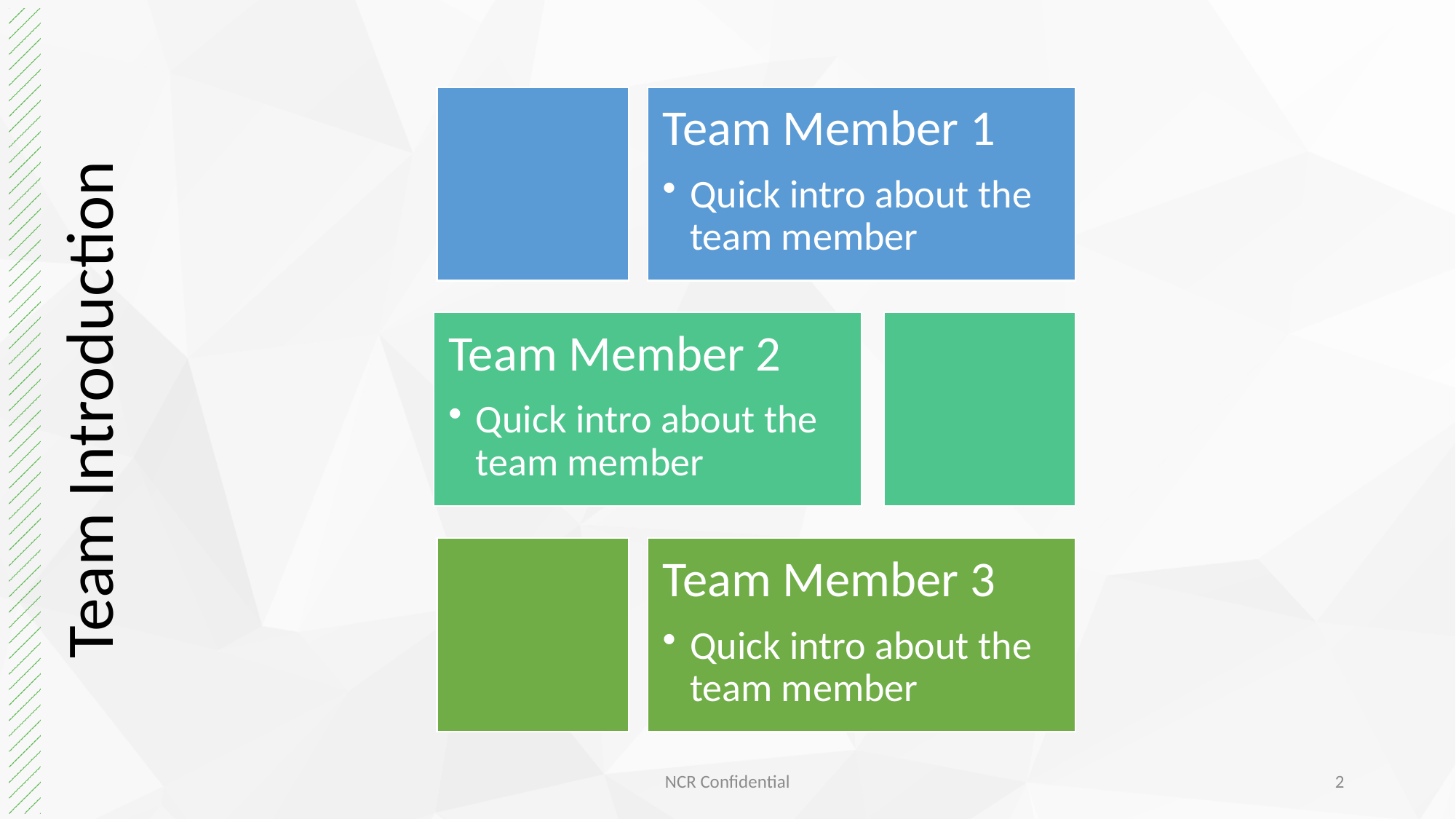

Team Member 1
Quick intro about the team member
Team Member 2
Quick intro about the team member
Team Member 3
Quick intro about the team member
# Team Introduction
NCR Confidential
2